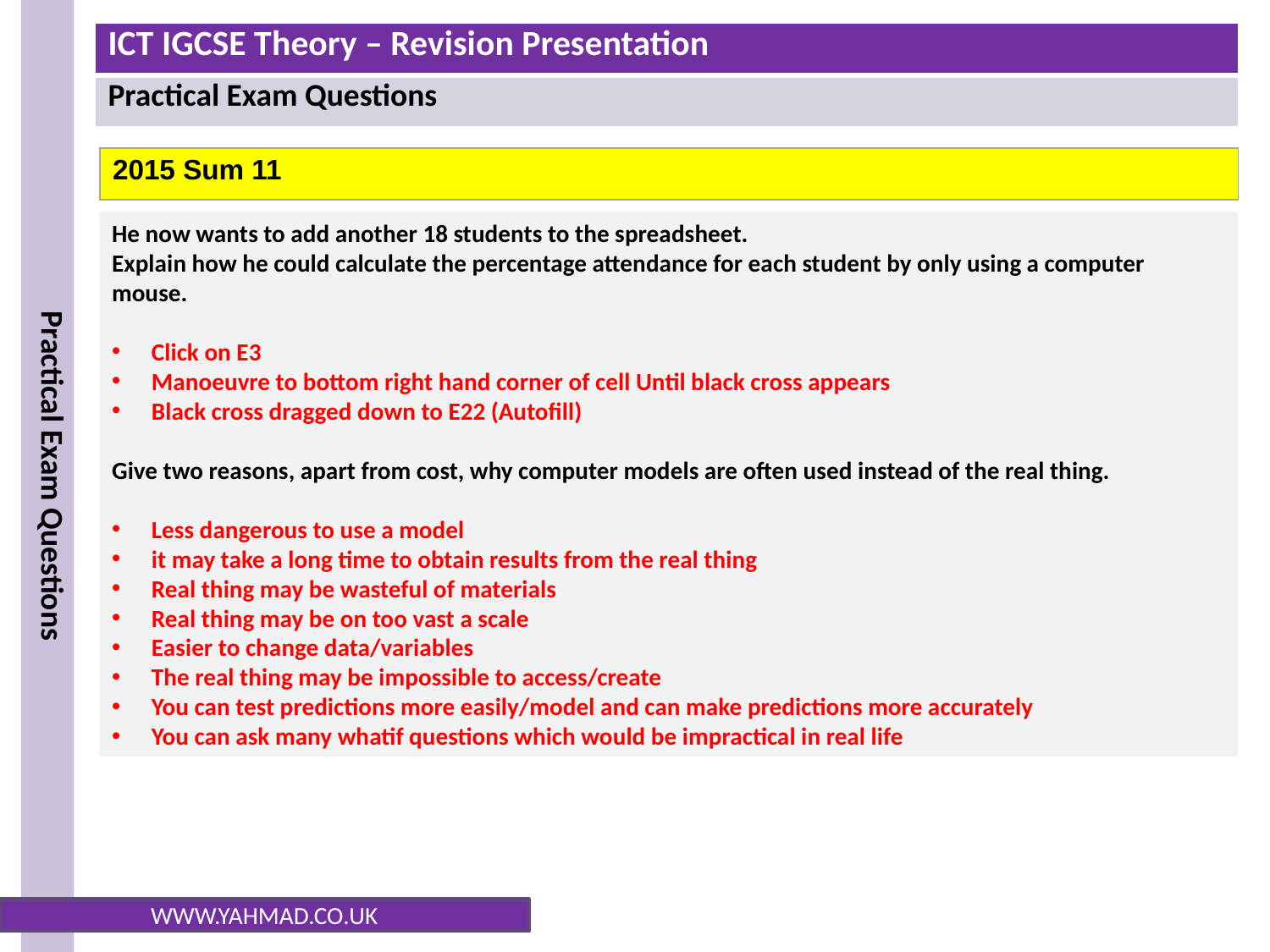

| 2015 Sum 11 |
| --- |
He now wants to add another 18 students to the spreadsheet.
Explain how he could calculate the percentage attendance for each student by only using a computer mouse.

Click on E3
Manoeuvre to bottom right hand corner of cell Until black cross appears
Black cross dragged down to E22 (Autofill)

Give two reasons, apart from cost, why computer models are often used instead of the real thing.

Less dangerous to use a model
it may take a long time to obtain results from the real thing
Real thing may be wasteful of materials
Real thing may be on too vast a scale
Easier to change data/variables
The real thing may be impossible to access/create
You can test predictions more easily/model and can make predictions more accurately
You can ask many whatif questions which would be impractical in real life